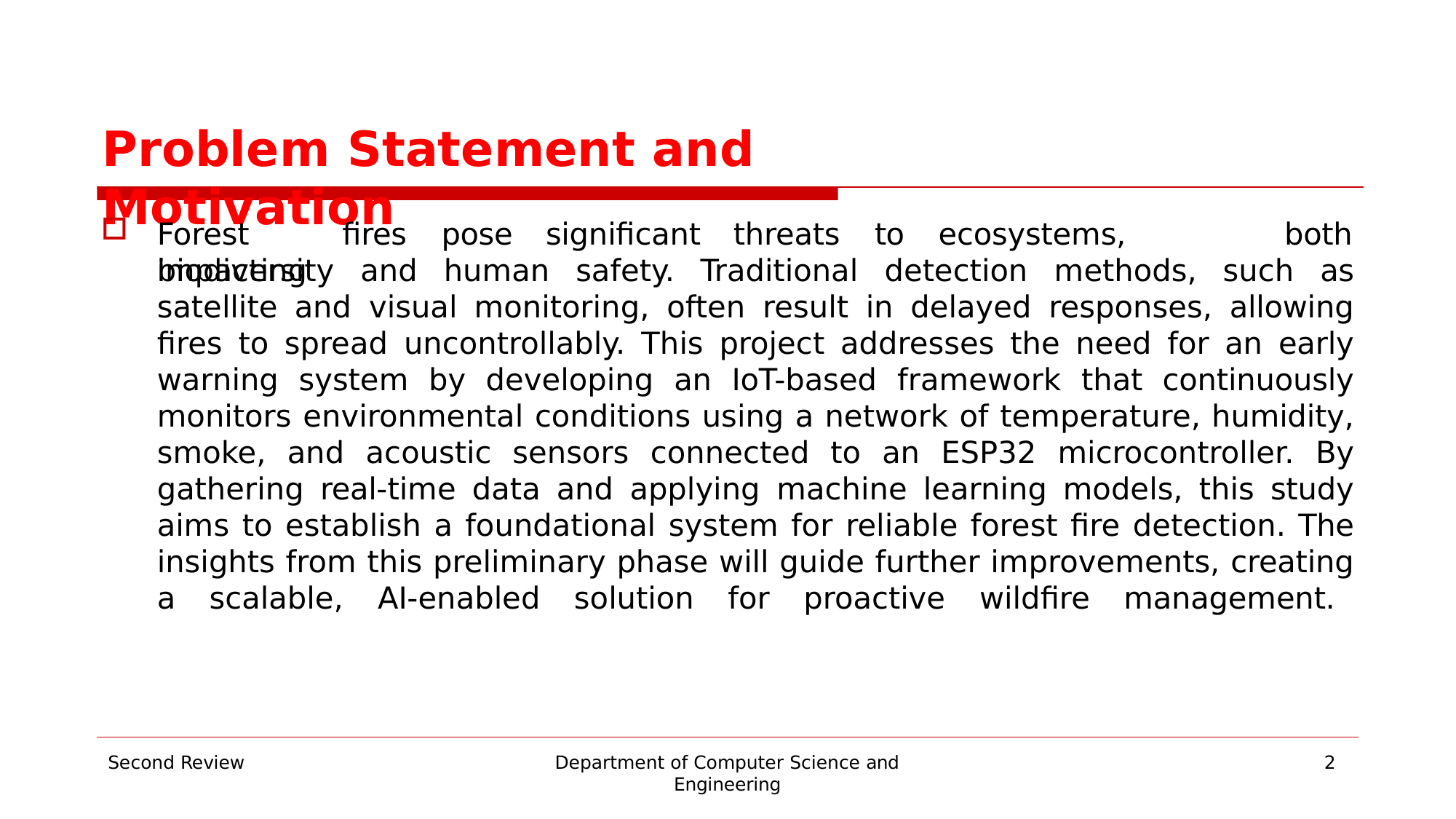

# Problem Statement and Motivation
Forest	fires	pose	significant	threats	to	ecosystems,	impacting
both
biodiversity  and  human  safety.  Traditional  detection  methods,  such  as satellite and visual monitoring, often result in delayed responses, allowing fires to spread uncontrollably. This project addresses the need for an early warning  system  by  developing  an  IoT-based  framework  that  continuously monitors environmental conditions using a network of temperature, humidity, smoke,  and  acoustic  sensors  connected  to  an  ESP32  microcontroller.  By gathering real-time data and applying machine learning models, this study aims to establish a foundational system for reliable forest fire detection. The insights from this preliminary phase will guide further improvements, creating a  scalable,  AI-enabled  solution  for  proactive  wildfire  management.
Second Review
Department of Computer Science and Engineering
2